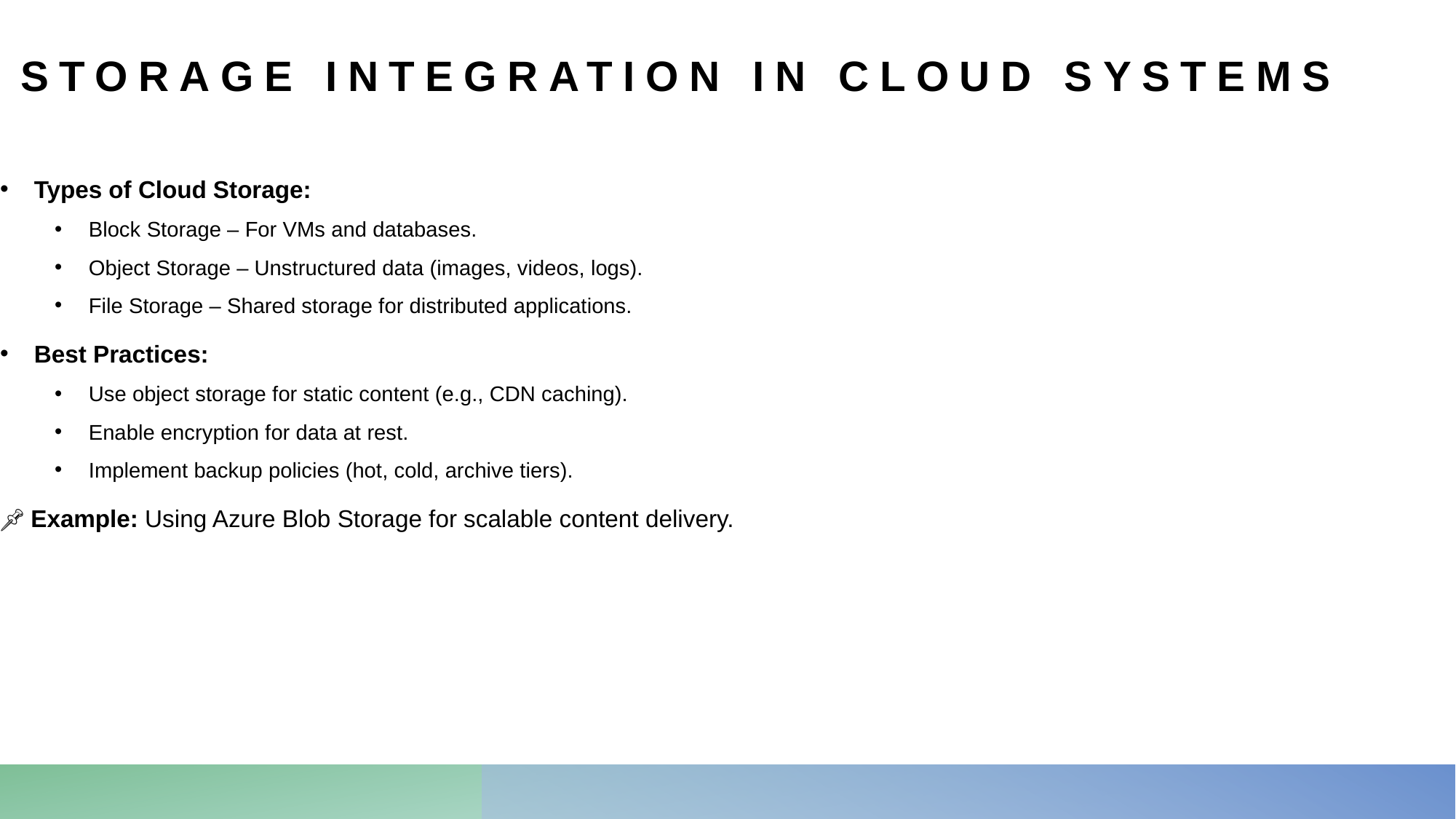

# Storage Integration in Cloud Systems
Types of Cloud Storage:
Block Storage – For VMs and databases.
Object Storage – Unstructured data (images, videos, logs).
File Storage – Shared storage for distributed applications.
Best Practices:
Use object storage for static content (e.g., CDN caching).
Enable encryption for data at rest.
Implement backup policies (hot, cold, archive tiers).
📌 Example: Using Azure Blob Storage for scalable content delivery.